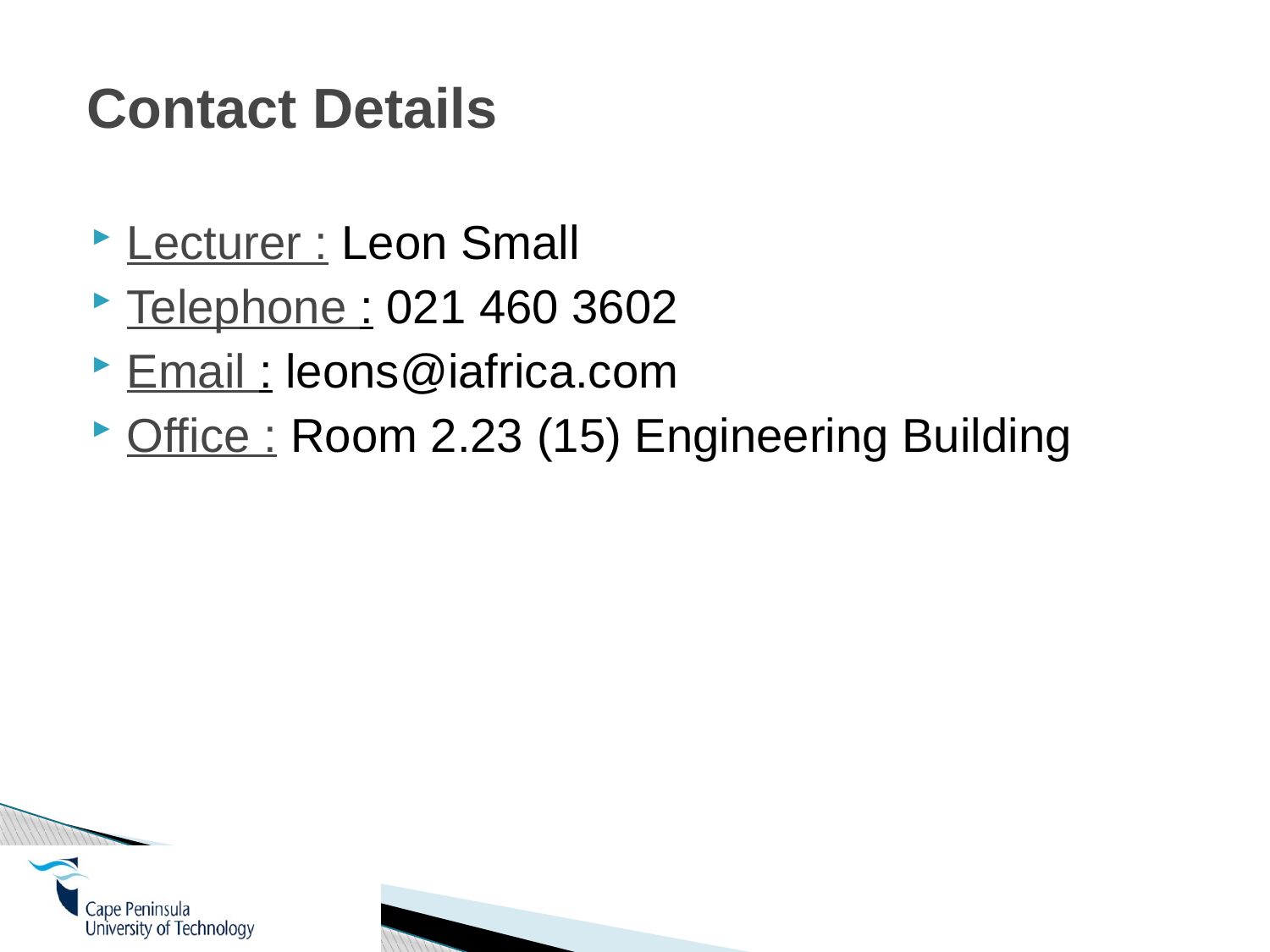

Contact Details
Lecturer : Leon Small
Telephone : 021 460 3602
Email : leons@iafrica.com
Office : Room 2.23 (15) Engineering Building